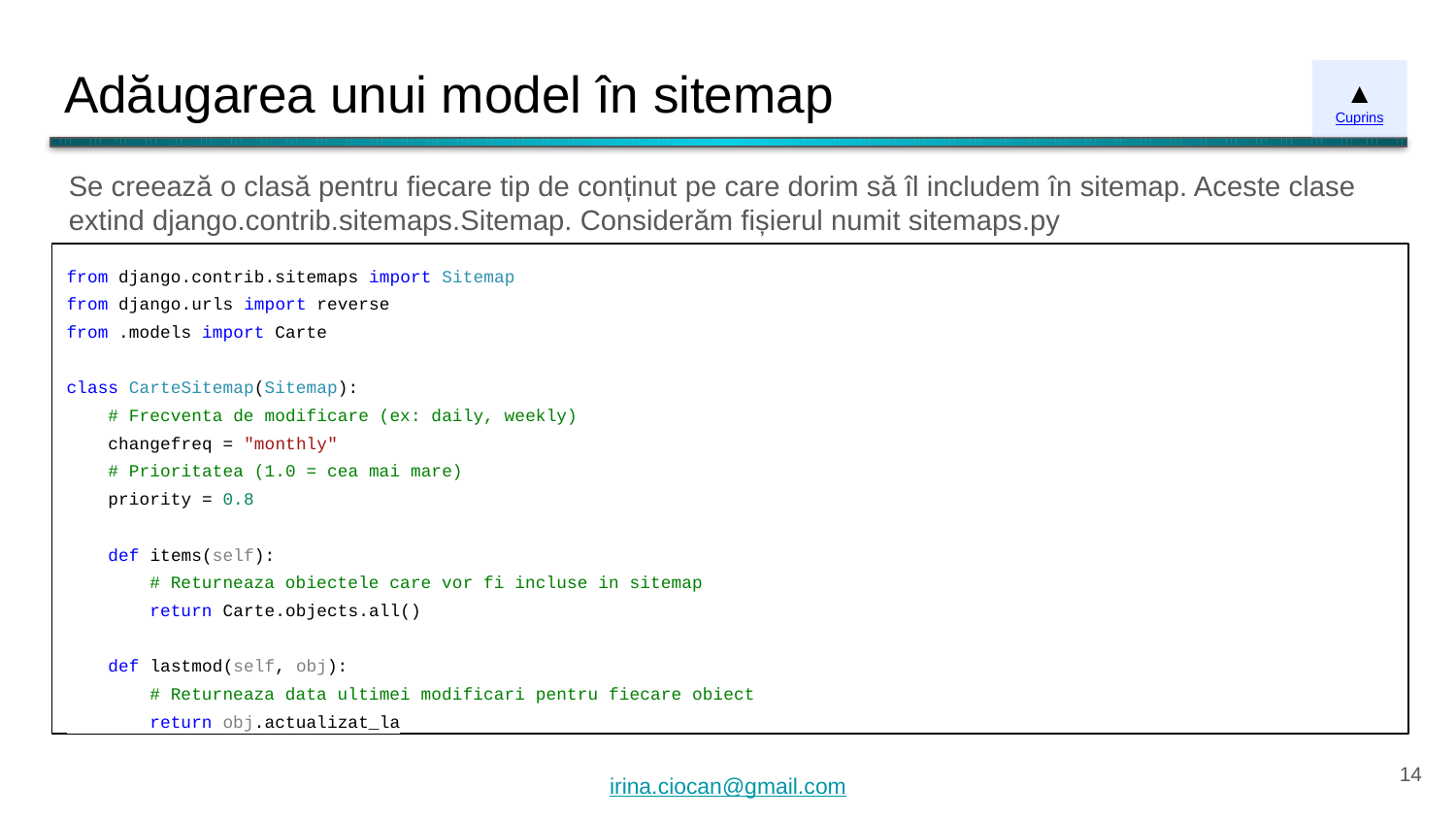

# Adăugarea unui model în sitemap
▲
Cuprins

Se creează o clasă pentru fiecare tip de conținut pe care dorim să îl includem în sitemap. Aceste clase extind django.contrib.sitemaps.Sitemap. Considerăm fișierul numit sitemaps.py
from django.contrib.sitemaps import Sitemap
from django.urls import reverse
from .models import Carte

class CarteSitemap(Sitemap):
    # Frecventa de modificare (ex: daily, weekly)
    changefreq = "monthly"
    # Prioritatea (1.0 = cea mai mare)
    priority = 0.8

    def items(self):
        # Returneaza obiectele care vor fi incluse in sitemap
        return Carte.objects.all()

    def lastmod(self, obj):
        # Returneaza data ultimei modificari pentru fiecare obiect
        return obj.actualizat_la

14
irina.ciocan@gmail.com